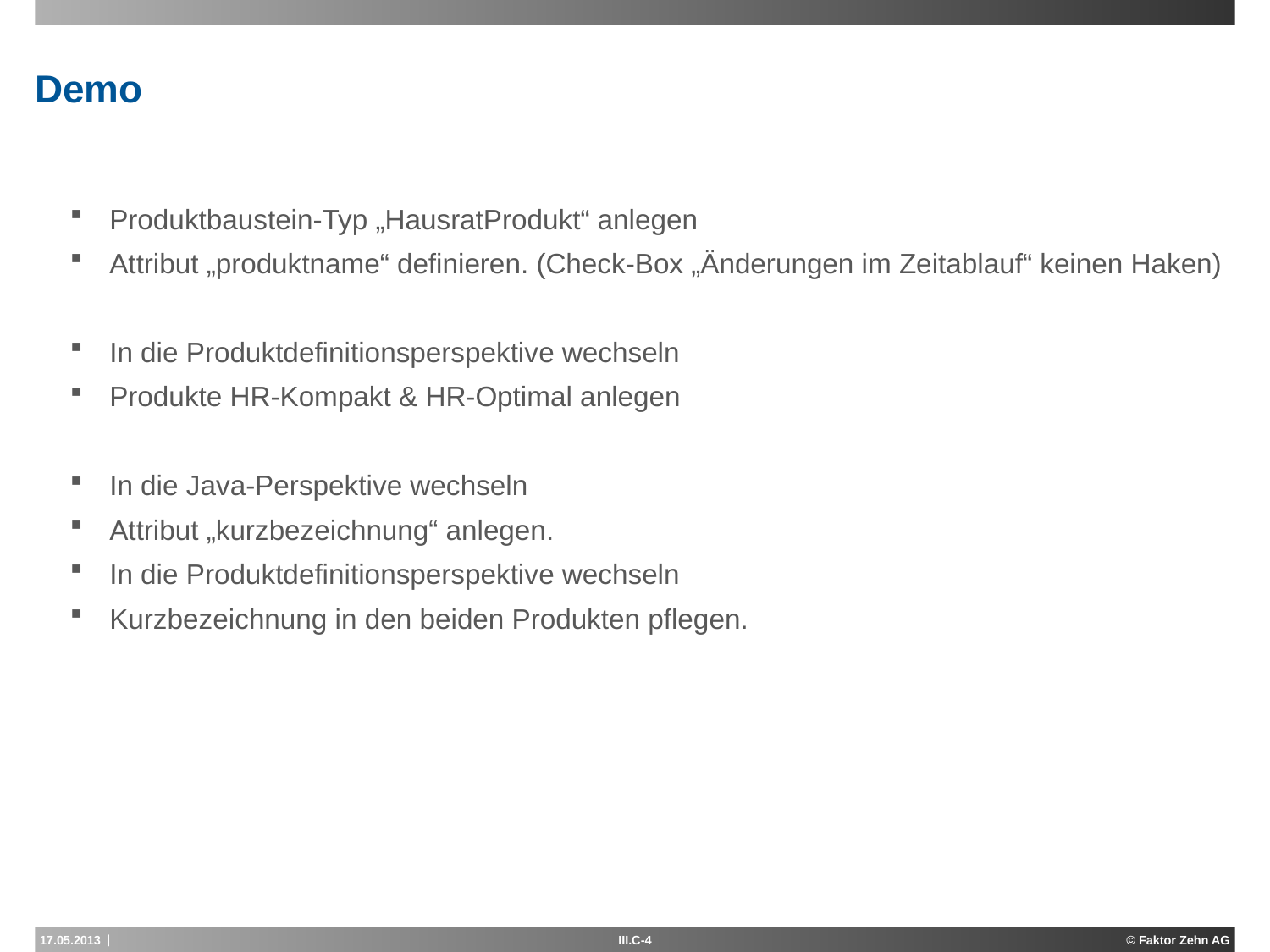

# Demo
Produktbaustein-Typ „HausratProdukt“ anlegen
Attribut „produktname“ definieren. (Check-Box „Änderungen im Zeitablauf“ keinen Haken)

In die Produktdefinitionsperspektive wechseln
Produkte HR-Kompakt & HR-Optimal anlegen

In die Java-Perspektive wechseln
Attribut „kurzbezeichnung“ anlegen.
In die Produktdefinitionsperspektive wechseln
Kurzbezeichnung in den beiden Produkten pflegen.

17.05.2013
III.C-4